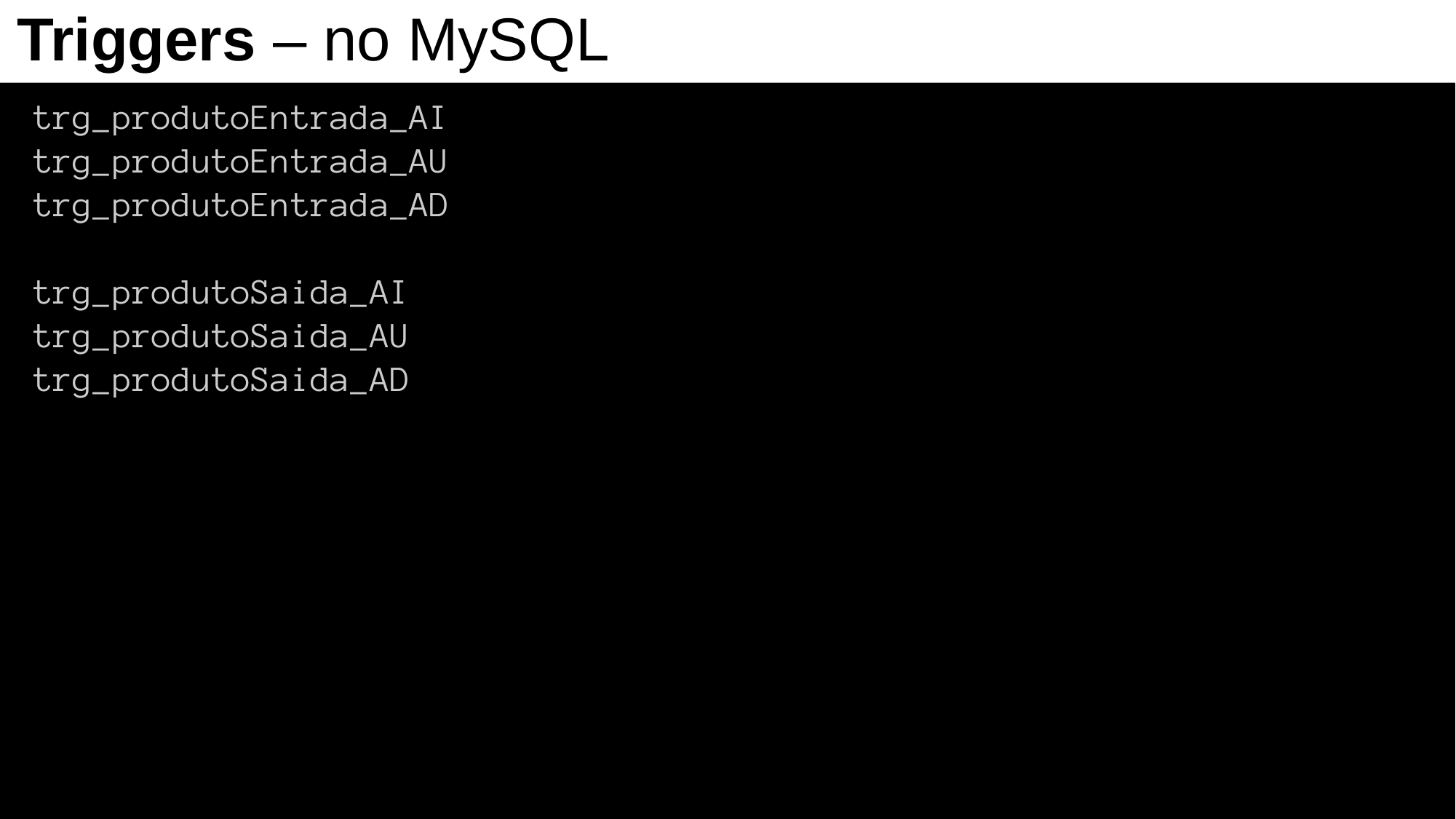

Triggers – no MySQL
trg_produtoEntrada_AI
trg_produtoEntrada_AU
trg_produtoEntrada_AD
trg_produtoSaida_AI
trg_produtoSaida_AU
trg_produtoSaida_AD